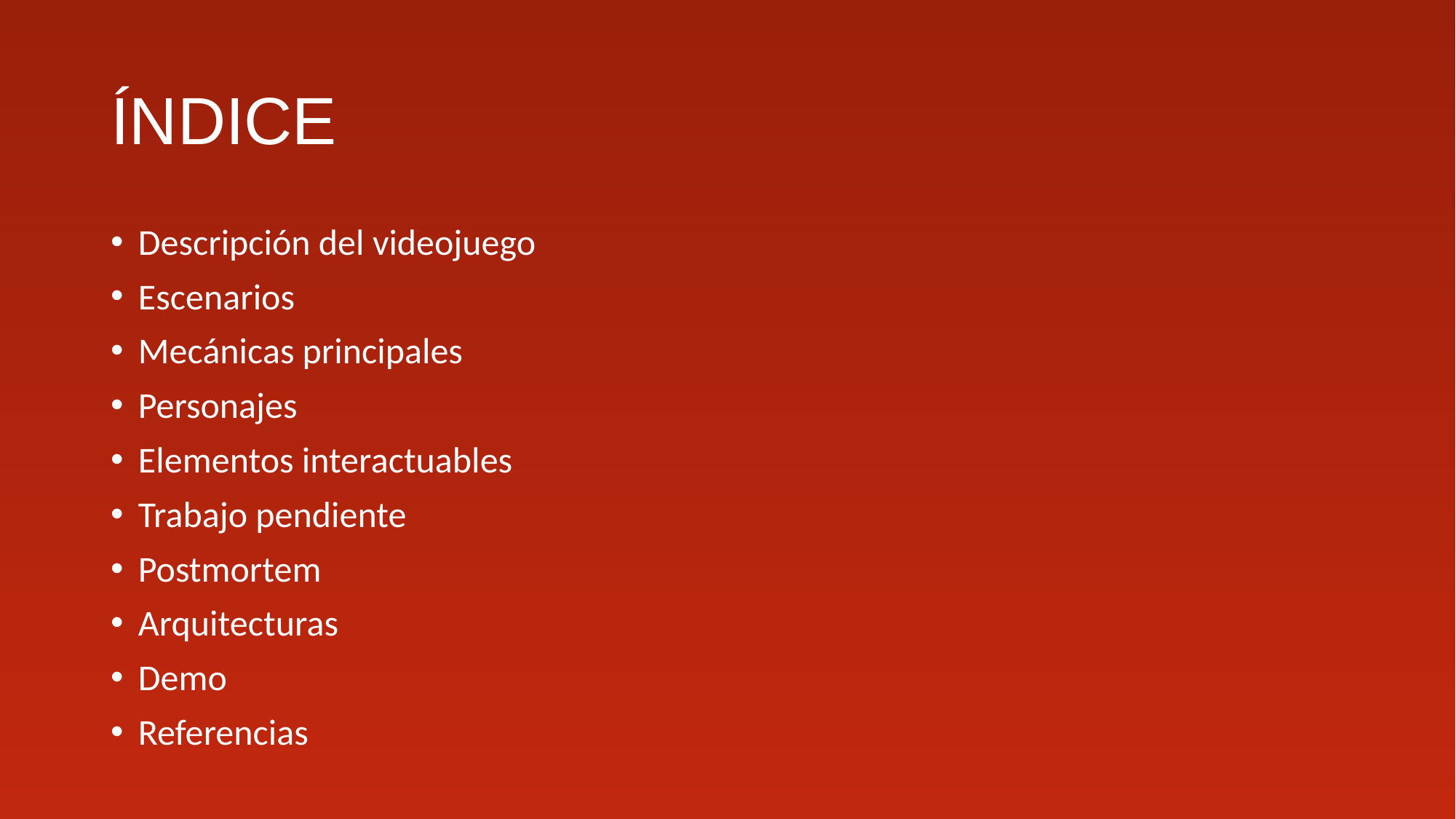

# ÍNDICE
Descripción del videojuego
Escenarios
Mecánicas principales
Personajes
Elementos interactuables
Trabajo pendiente
Postmortem
Arquitecturas
Demo
Referencias